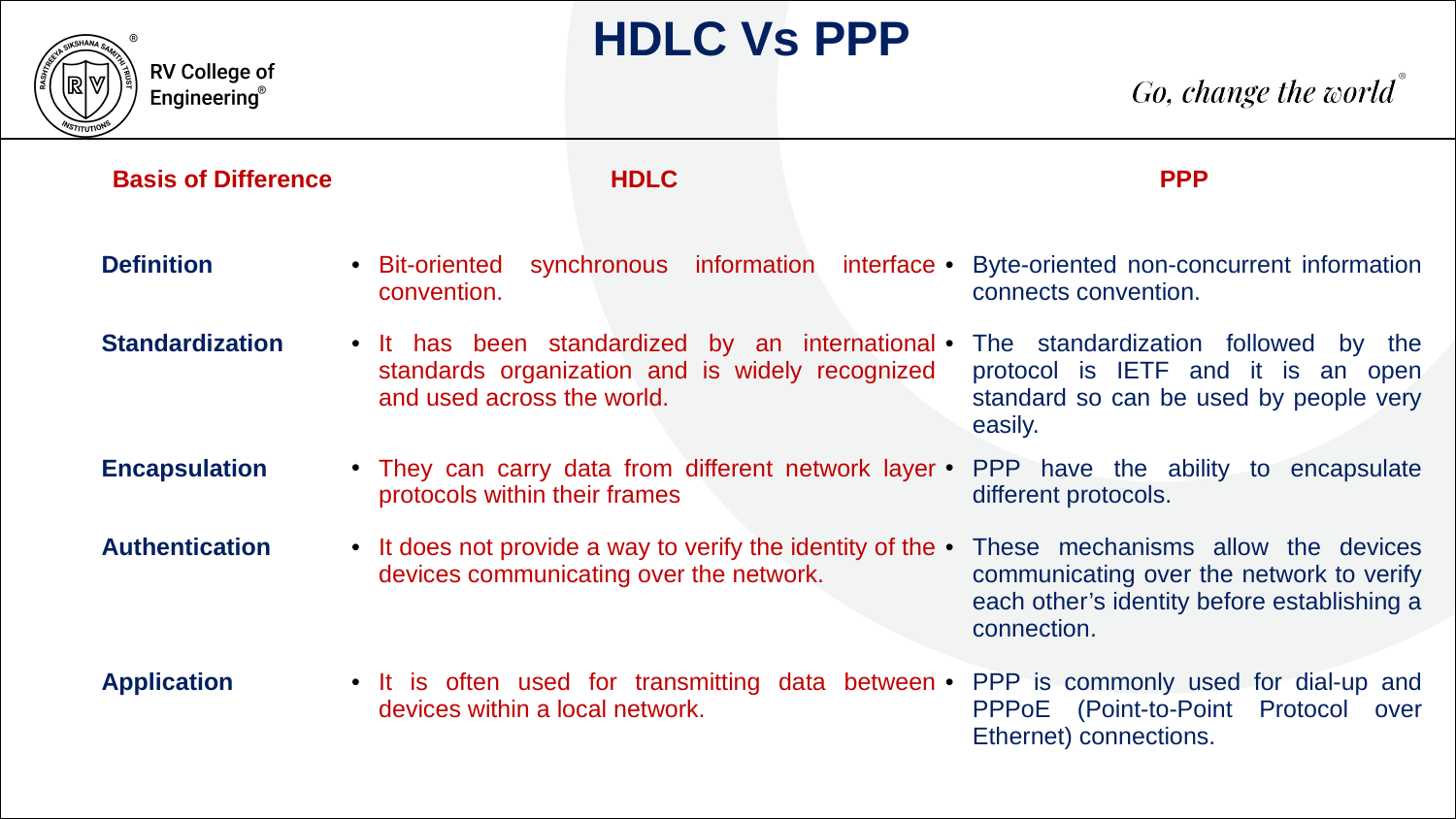

HDLC Vs PPP

| Basis of Difference | HDLC | PPP |
| --- | --- | --- |
| Definition | Bit-oriented synchronous information interface convention. | Byte-oriented non-concurrent information connects convention. |
| Standardization | It has been standardized by an international standards organization and is widely recognized and used across the world. | The standardization followed by the protocol is IETF and it is an open standard so can be used by people very easily. |
| Encapsulation | They can carry data from different network layer protocols within their frames | PPP have the ability to encapsulate different protocols. |
| Authentication | It does not provide a way to verify the identity of the devices communicating over the network. | These mechanisms allow the devices communicating over the network to verify each other’s identity before establishing a connection. |
| Application | It is often used for transmitting data between devices within a local network. | PPP is commonly used for dial-up and PPPoE (Point-to-Point Protocol over Ethernet) connections. |